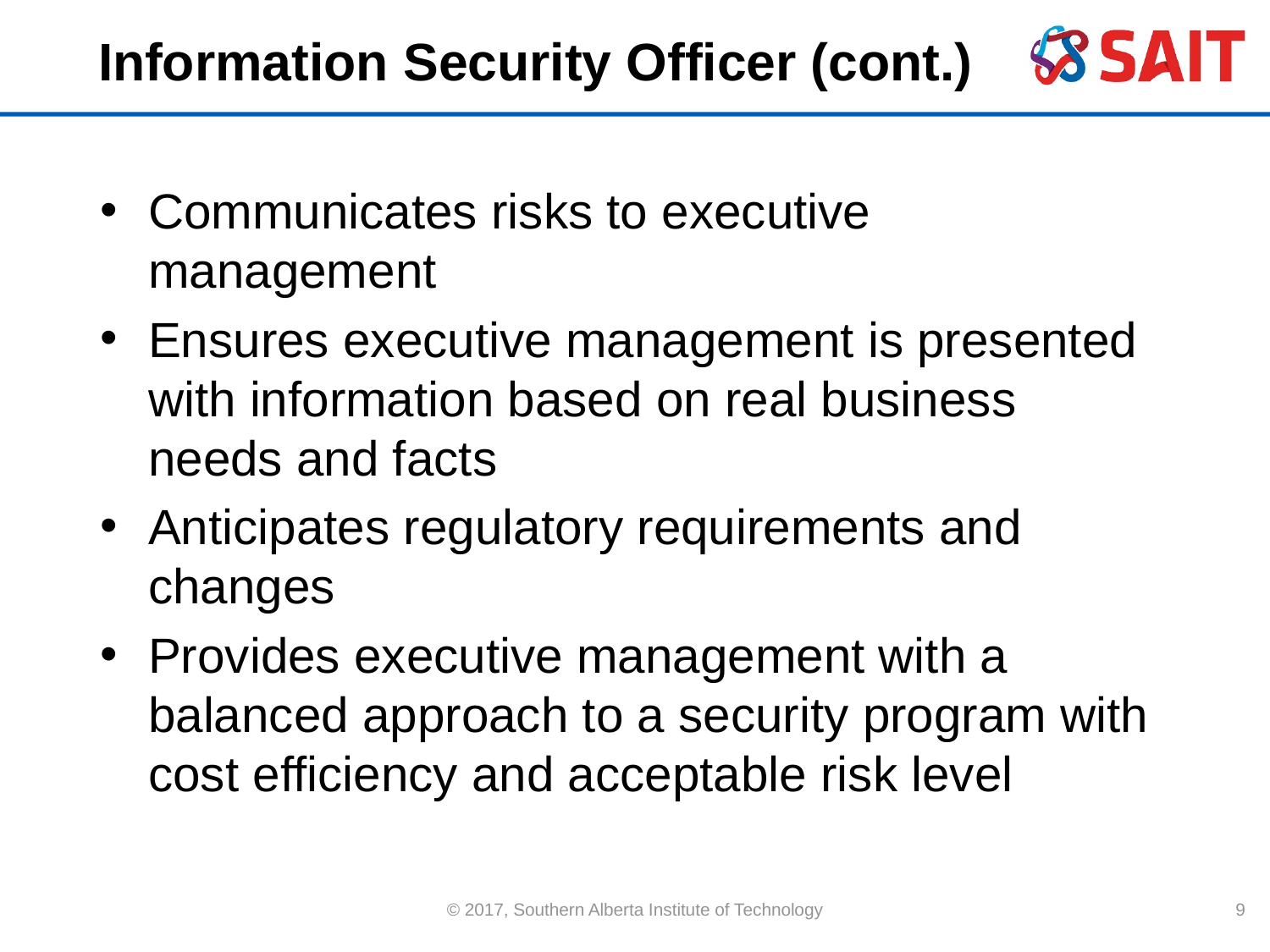

# Information Security Officer (cont.)
Communicates risks to executive management
Ensures executive management is presented with information based on real business needs and facts
Anticipates regulatory requirements and changes
Provides executive management with a balanced approach to a security program with cost efficiency and acceptable risk level